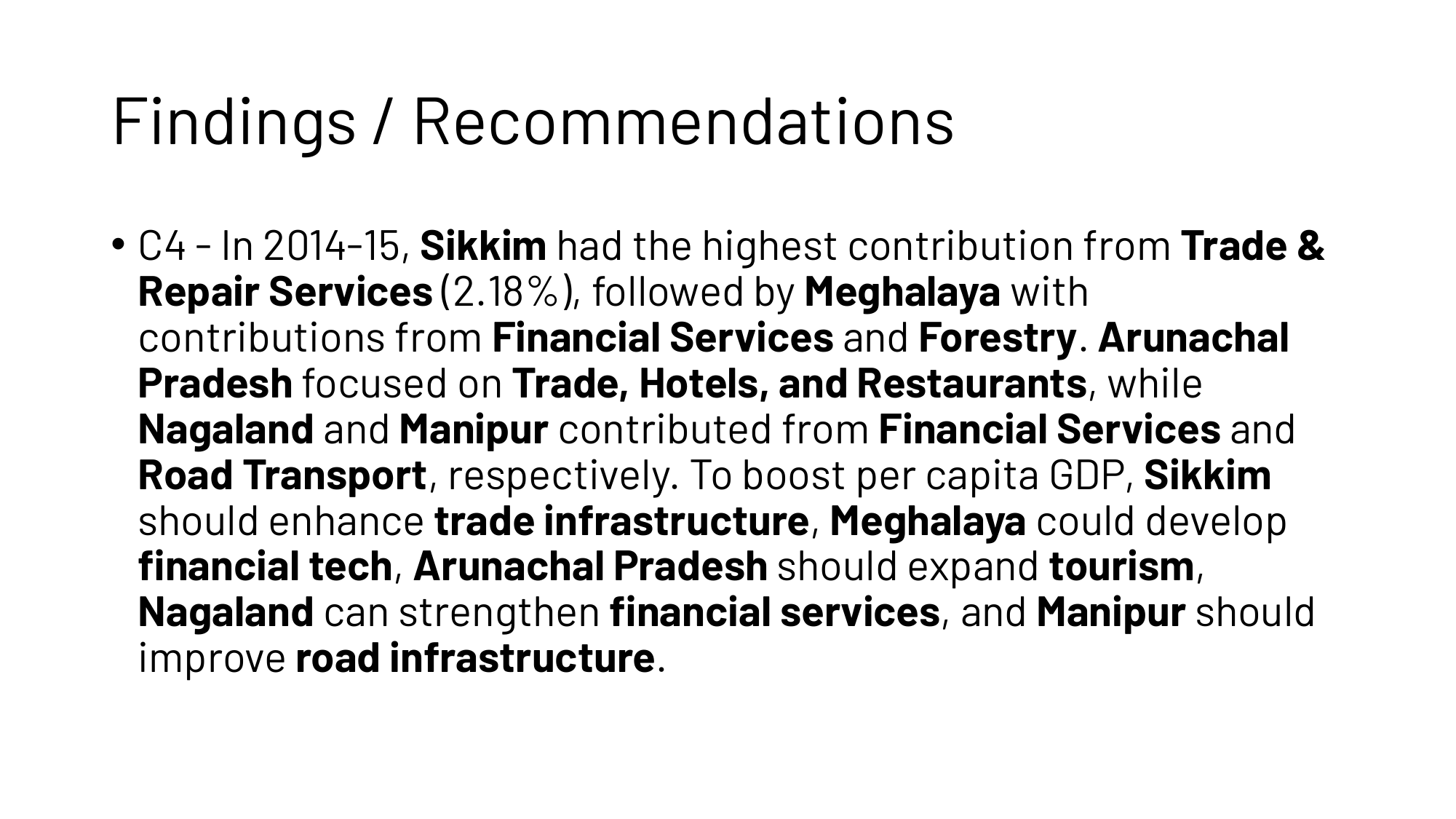

# Findings / Recommendations
C4 - In 2014-15, Sikkim had the highest contribution from Trade & Repair Services (2.18%), followed by Meghalaya with contributions from Financial Services and Forestry. Arunachal Pradesh focused on Trade, Hotels, and Restaurants, while Nagaland and Manipur contributed from Financial Services and Road Transport, respectively. To boost per capita GDP, Sikkim should enhance trade infrastructure, Meghalaya could develop financial tech, Arunachal Pradesh should expand tourism, Nagaland can strengthen financial services, and Manipur should improve road infrastructure.